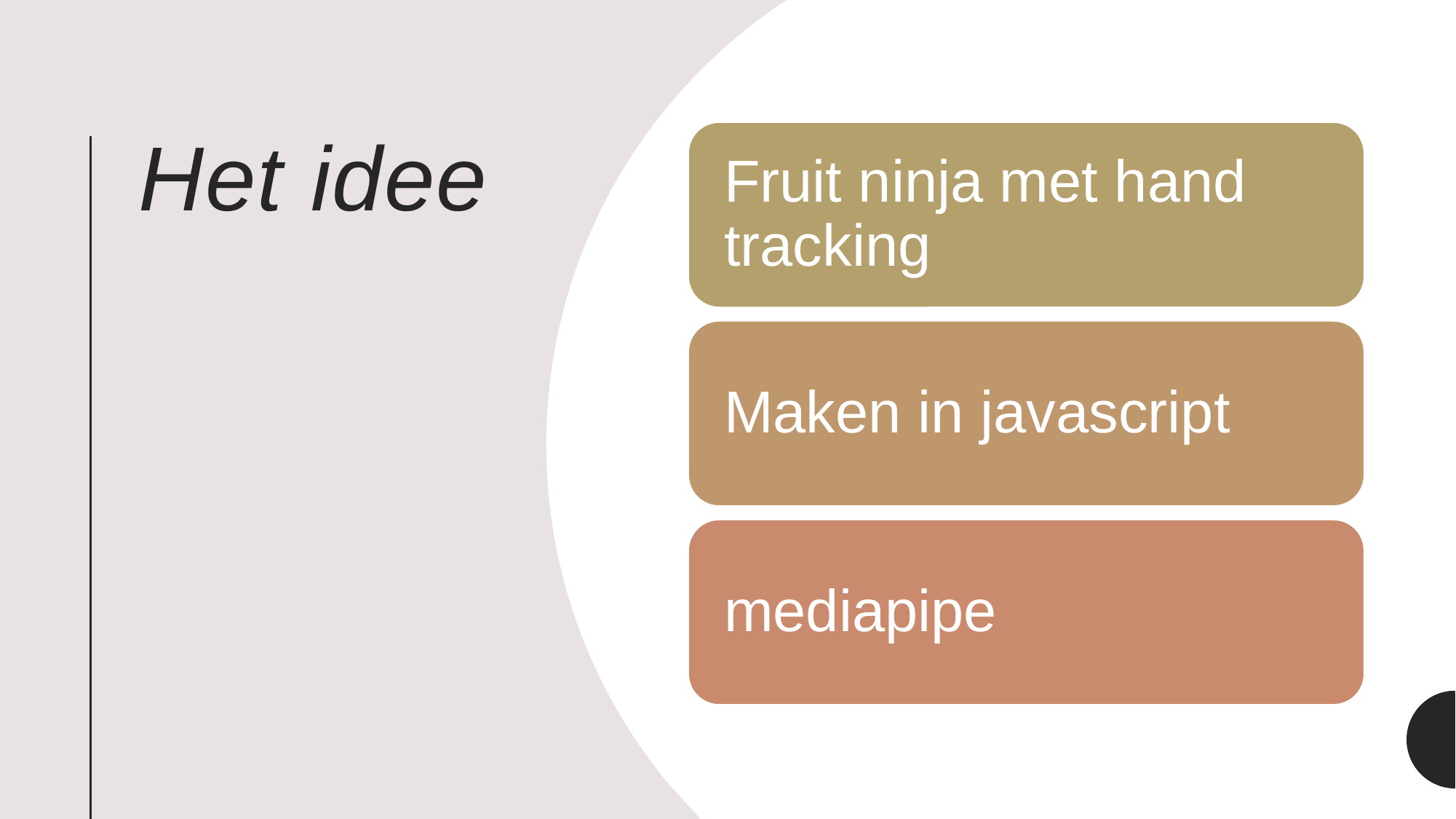

Fruit ninja met hand tracking
Maken in javascript
mediapipe
# Het idee